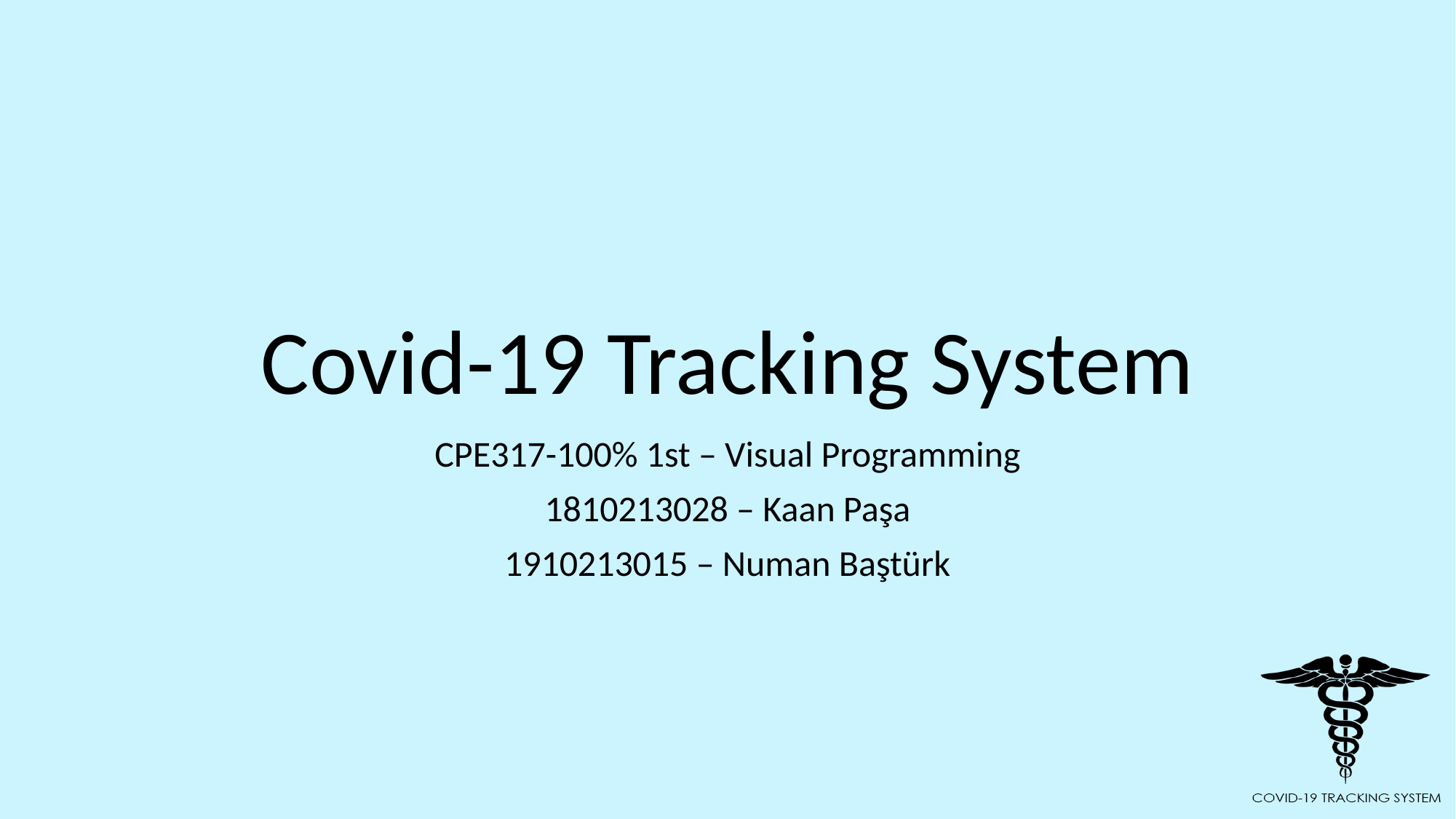

# Covid-19 Tracking System
CPE317-100% 1st – Visual Programming
1810213028 – Kaan Paşa
1910213015 – Numan Baştürk